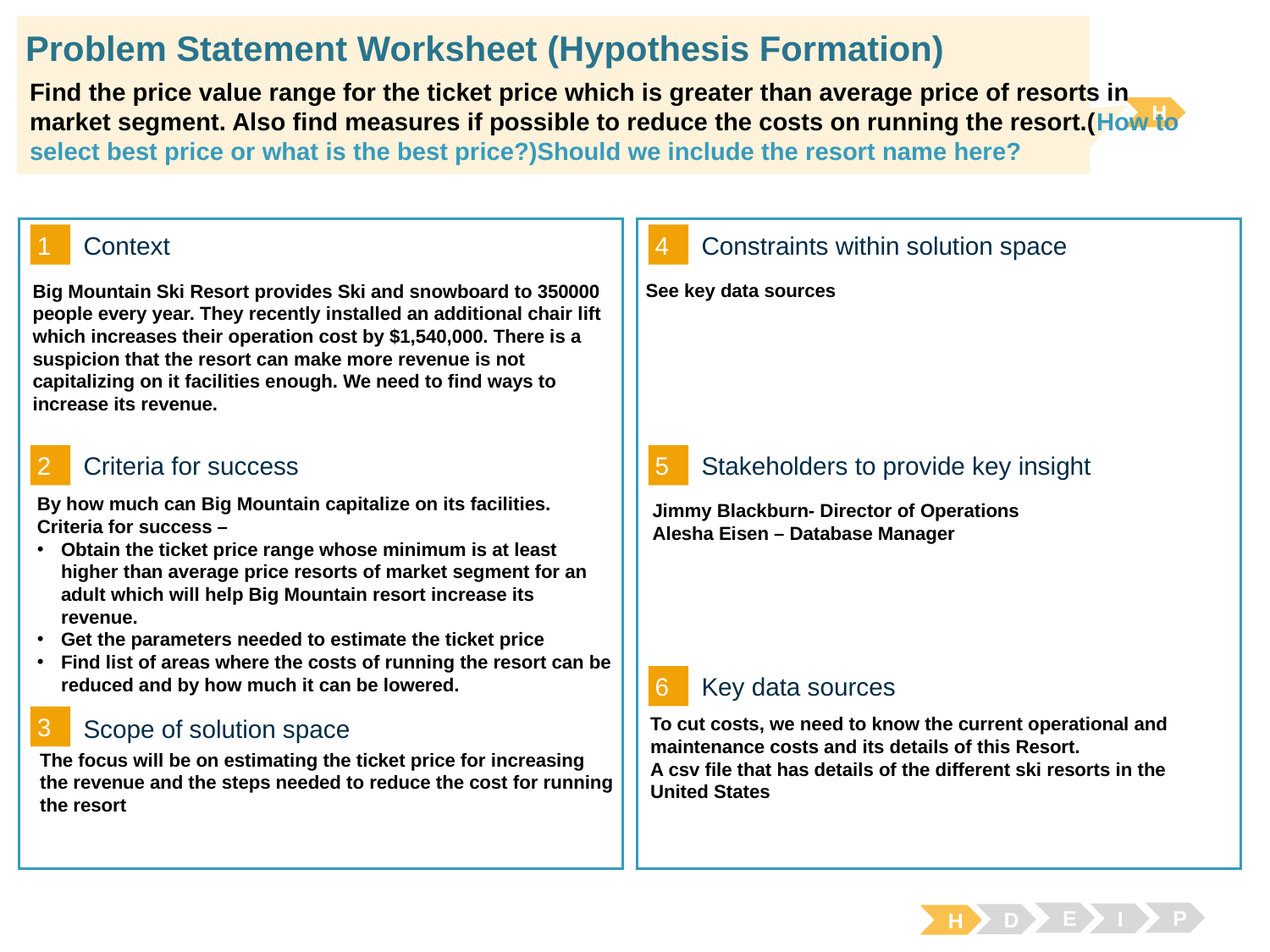

# Problem Statement Worksheet (Hypothesis Formation)
Find the price value range for the ticket price which is greater than average price of resorts in market segment. Also find measures if possible to reduce the costs on running the resort.(How to select best price or what is the best price?)Should we include the resort name here?
H

1
4
Context
Constraints within solution space
See key data sources
Big Mountain Ski Resort provides Ski and snowboard to 350000 people every year. They recently installed an additional chair lift which increases their operation cost by $1,540,000. There is a suspicion that the resort can make more revenue is not capitalizing on it facilities enough. We need to find ways to increase its revenue.

2
5
Criteria for success
Stakeholders to provide key insight
By how much can Big Mountain capitalize on its facilities.
Criteria for success –
Obtain the ticket price range whose minimum is at least higher than average price resorts of market segment for an adult which will help Big Mountain resort increase its revenue.
Get the parameters needed to estimate the ticket price
Find list of areas where the costs of running the resort can be reduced and by how much it can be lowered.
Jimmy Blackburn- Director of Operations
Alesha Eisen – Database Manager
6
Key data sources
To cut costs, we need to know the current operational and maintenance costs and its details of this Resort.
A csv file that has details of the different ski resorts in the United States
3
Scope of solution space
The focus will be on estimating the ticket price for increasing the revenue and the steps needed to reduce the cost for running the resort
E
P
I
D
H